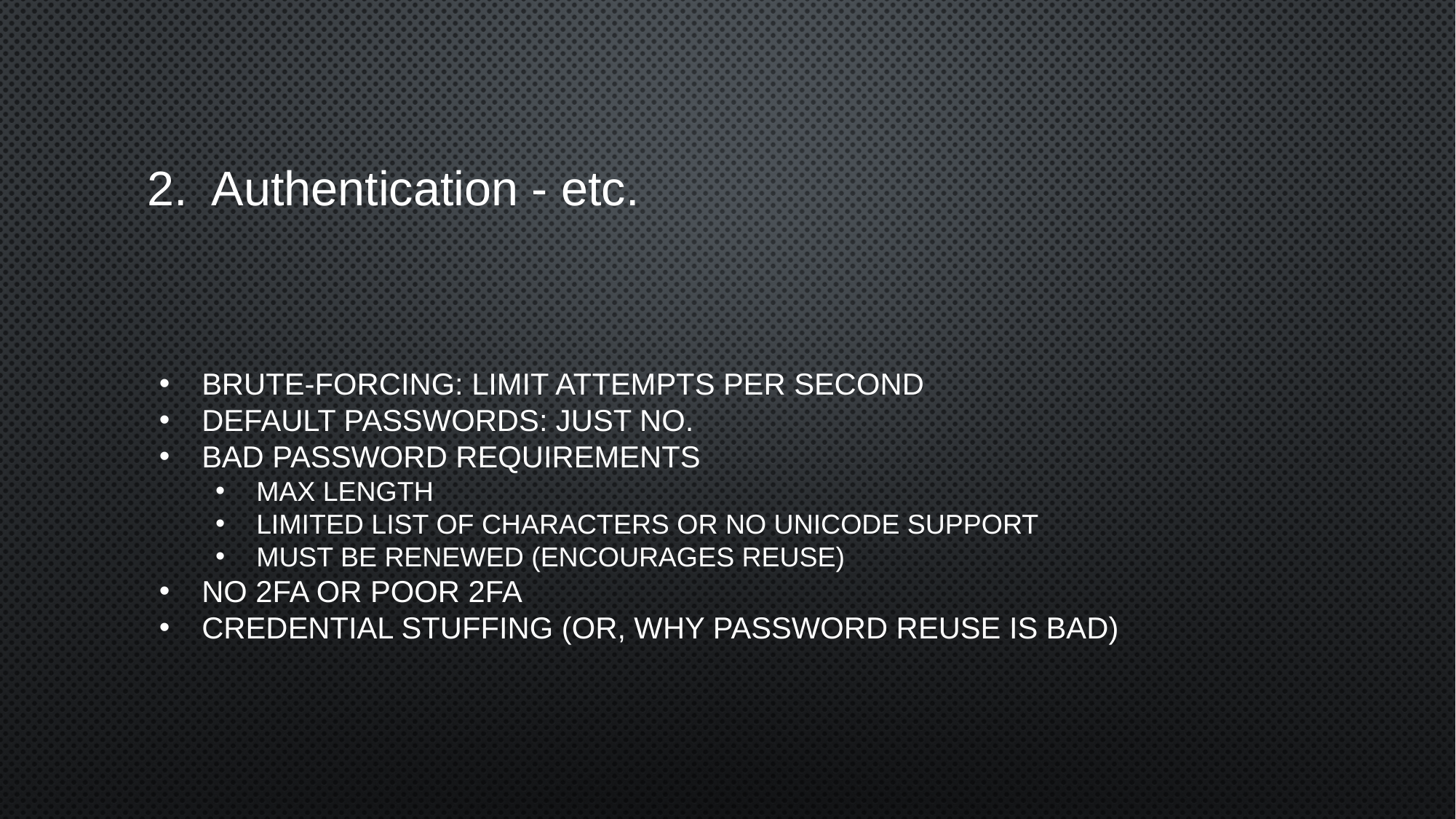

# 2.  Authentication - etc.
Brute-forcing: Limit attempts per second
Default passwords: Just no.
Bad password requirements
max length
limited list of characters or no unicode support
must be renewed (encourages reuse)
No 2FA or poor 2FA
Credential Stuffing (or, why Password Reuse is bad)